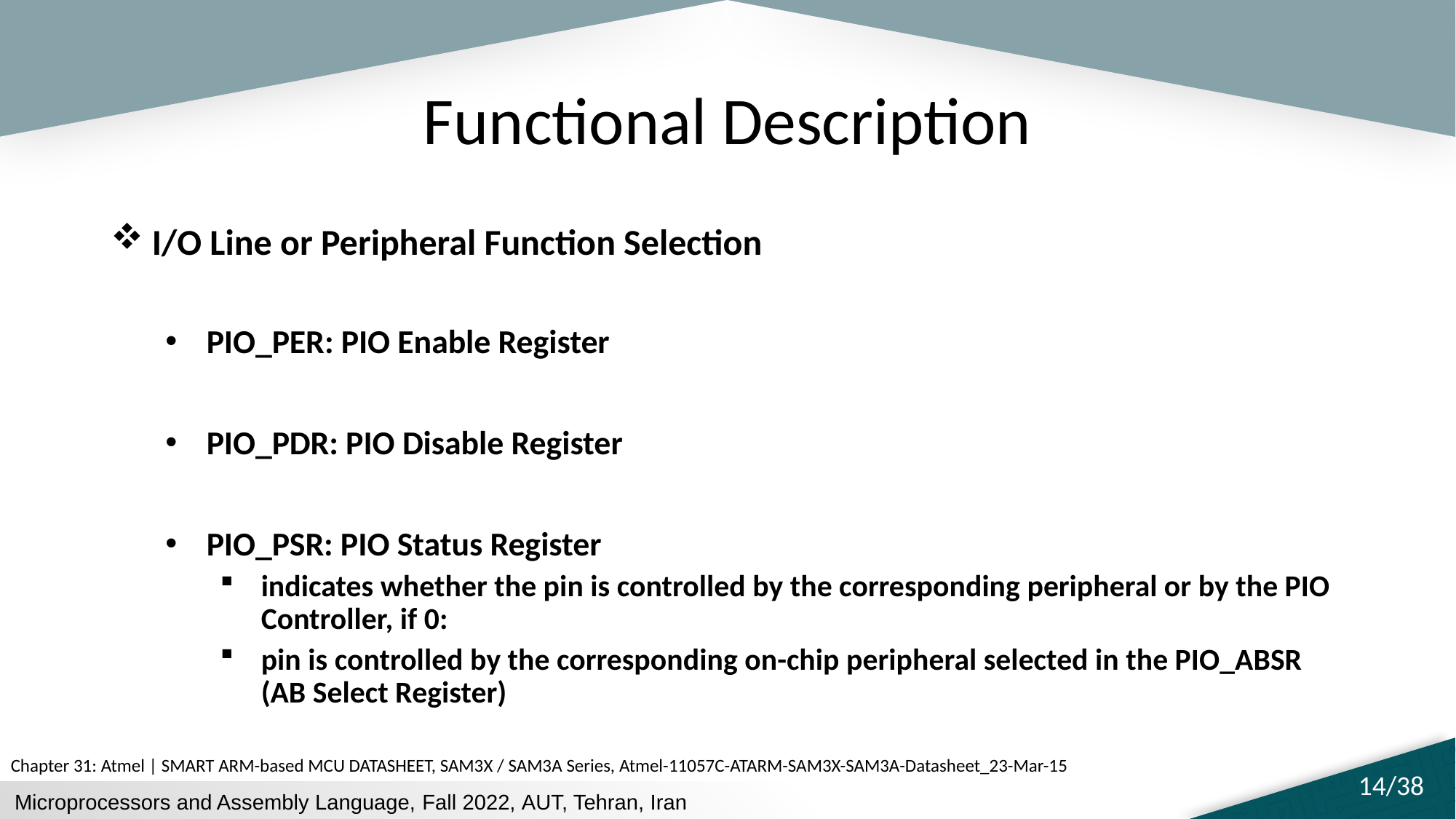

# Functional Description
I/O Line or Peripheral Function Selection

PIO_PER: PIO Enable Register

PIO_PDR: PIO Disable Register

PIO_PSR: PIO Status Register
indicates whether the pin is controlled by the corresponding peripheral or by the PIO Controller, if 0:
pin is controlled by the corresponding on-chip peripheral selected in the PIO_ABSR (AB Select Register)
Chapter 31: Atmel | SMART ARM-based MCU DATASHEET, SAM3X / SAM3A Series, Atmel-11057C-ATARM-SAM3X-SAM3A-Datasheet_23-Mar-15
14/38